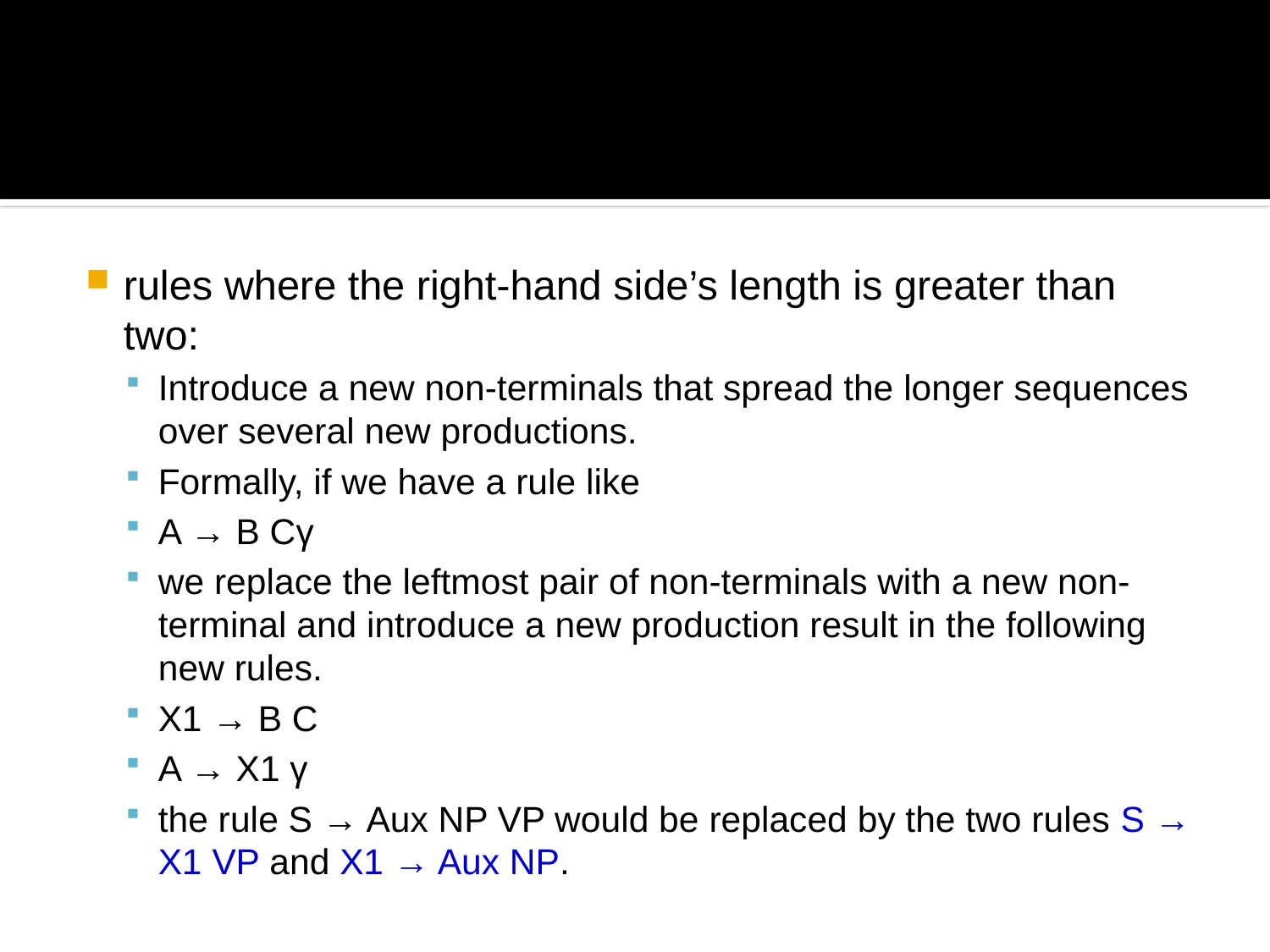

#
rules where the right-hand side’s length is greater than two:
Introduce a new non-terminals that spread the longer sequences over several new productions.
Formally, if we have a rule like
A → B Cγ
we replace the leftmost pair of non-terminals with a new non-terminal and introduce a new production result in the following new rules.
X1 → B C
A → X1 γ
the rule S → Aux NP VP would be replaced by the two rules S → X1 VP and X1 → Aux NP.